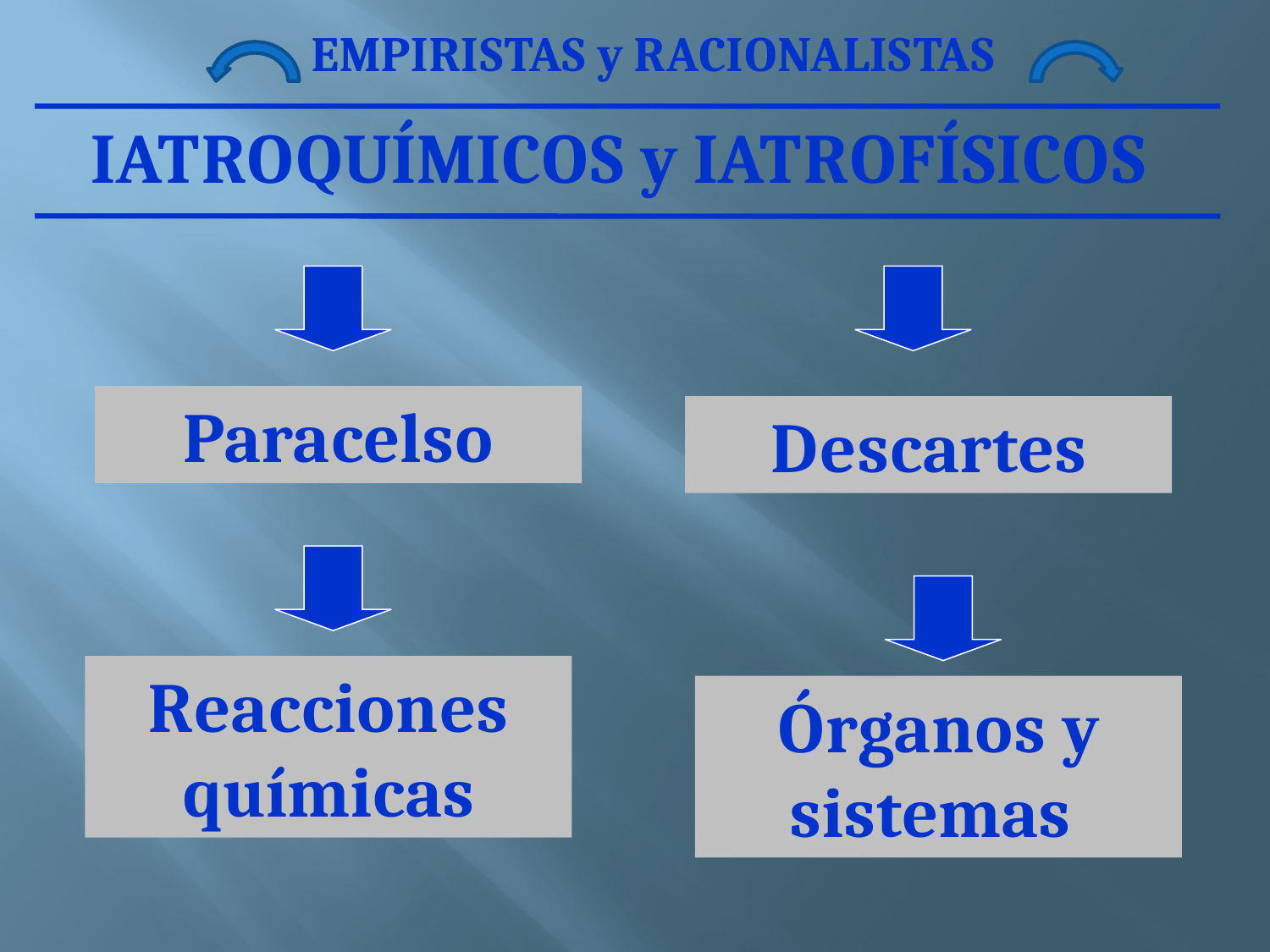

EMPIRISTAS y RACIONALISTAS

IATROQUÍMICOS y IATROFÍSICOS

Paracelso
Descartes

Reacciones químicas
Órganos y sistemas